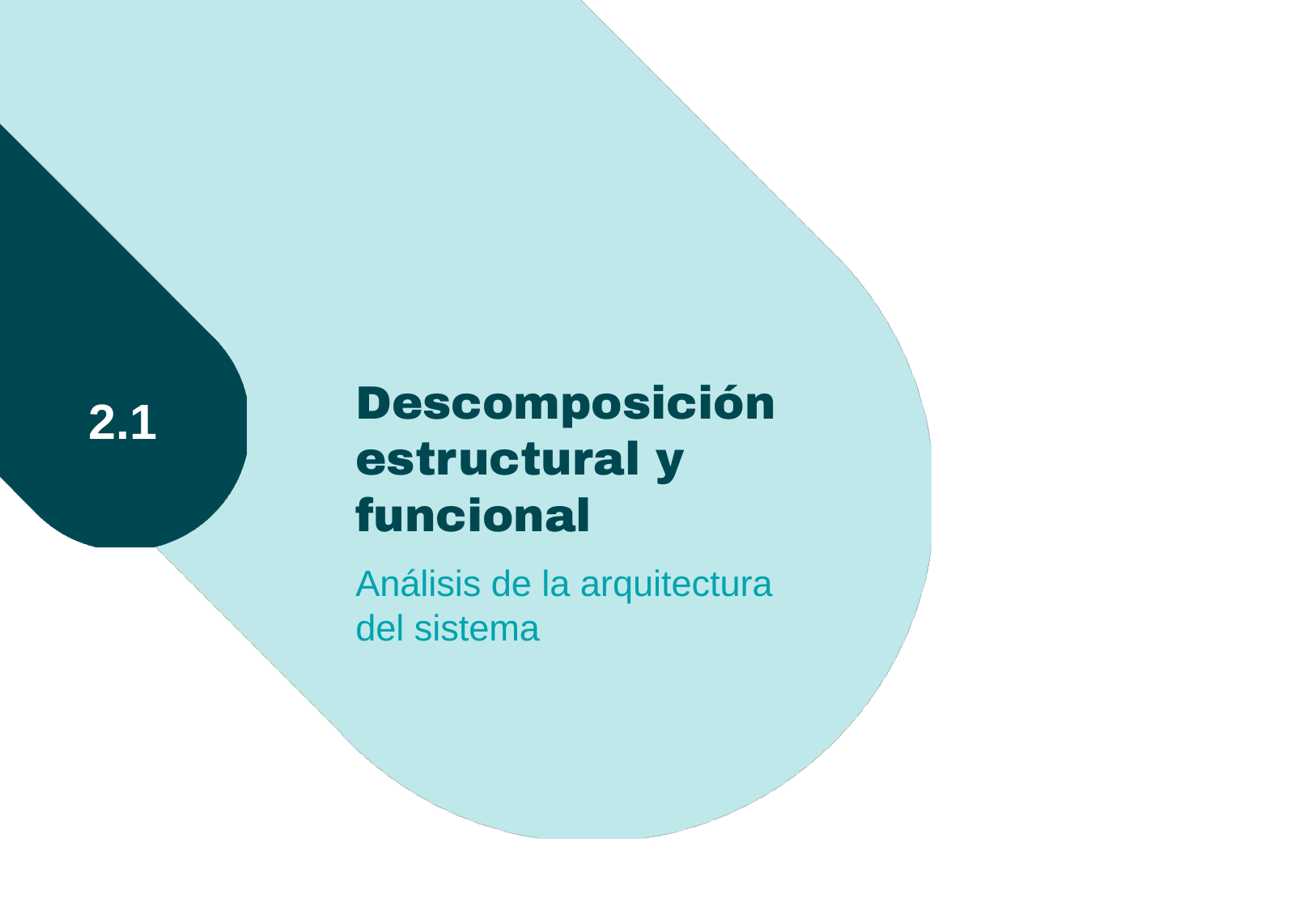

# Descomposición estructural y funcional
2.1
Análisis de la arquitectura del sistema